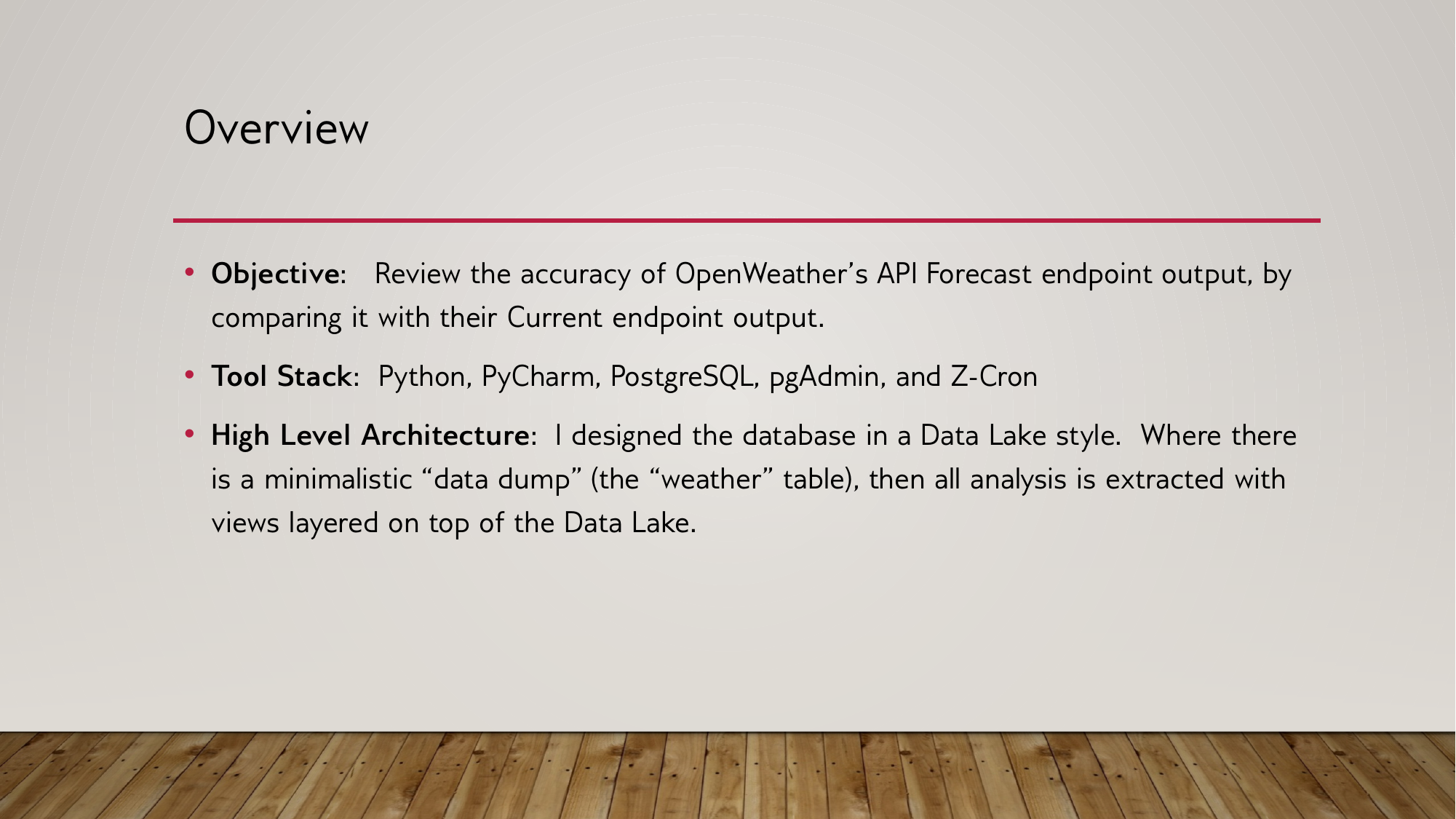

# Overview
Objective:   Review the accuracy of OpenWeather’s API Forecast endpoint output, by comparing it with their Current endpoint output.
Tool Stack:  Python, PyCharm, PostgreSQL, pgAdmin, and Z-Cron
High Level Architecture:  I designed the database in a Data Lake style.  Where there is a minimalistic “data dump” (the “weather” table), then all analysis is extracted with views layered on top of the Data Lake.